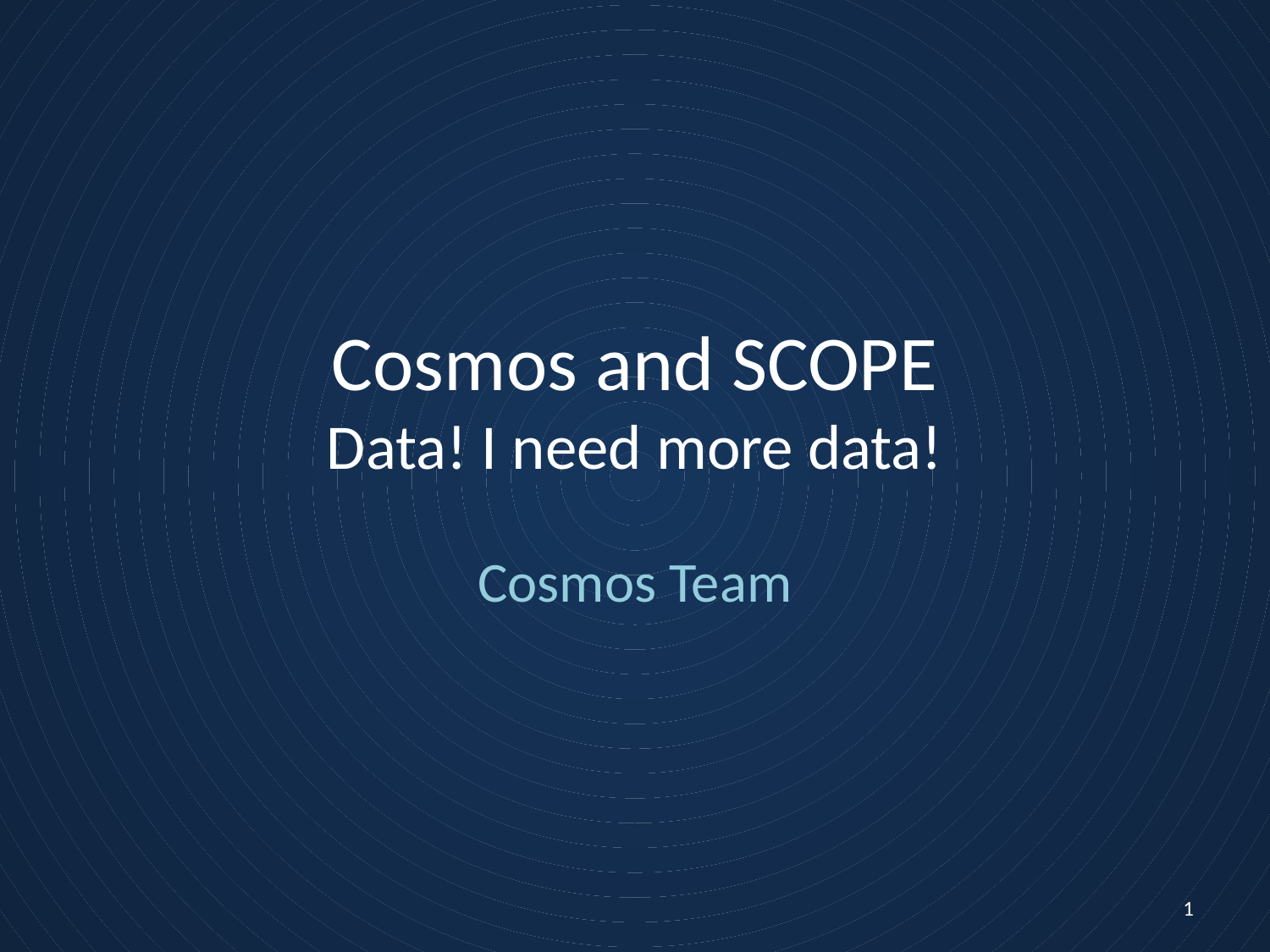

# Cosmos and SCOPE Data! I need more data!
Cosmos Team
1